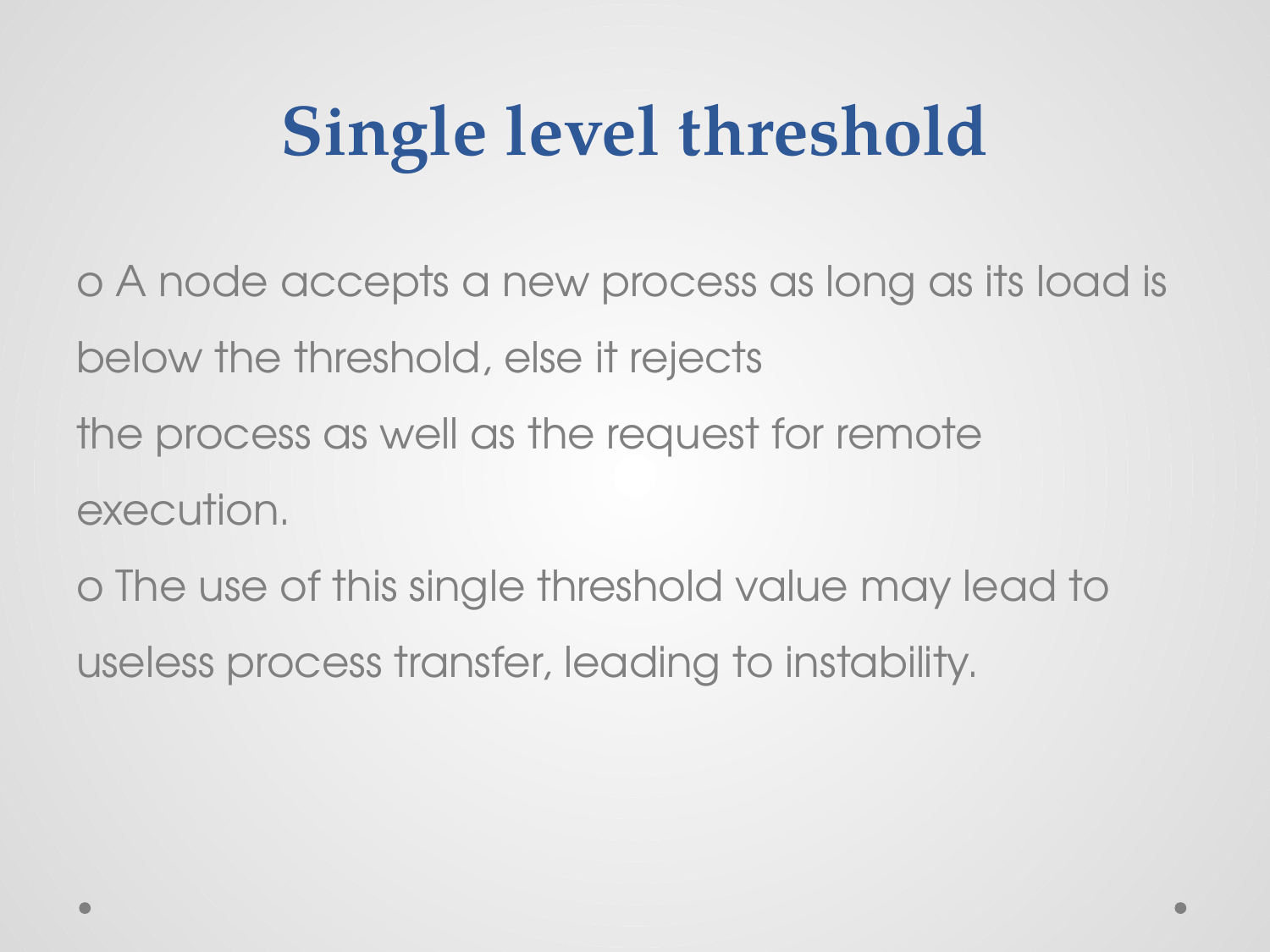

# Single level threshold
o A node accepts a new process as long as its load is below the threshold, else it rejects
the process as well as the request for remote execution.
o The use of this single threshold value may lead to useless process transfer, leading to instability.